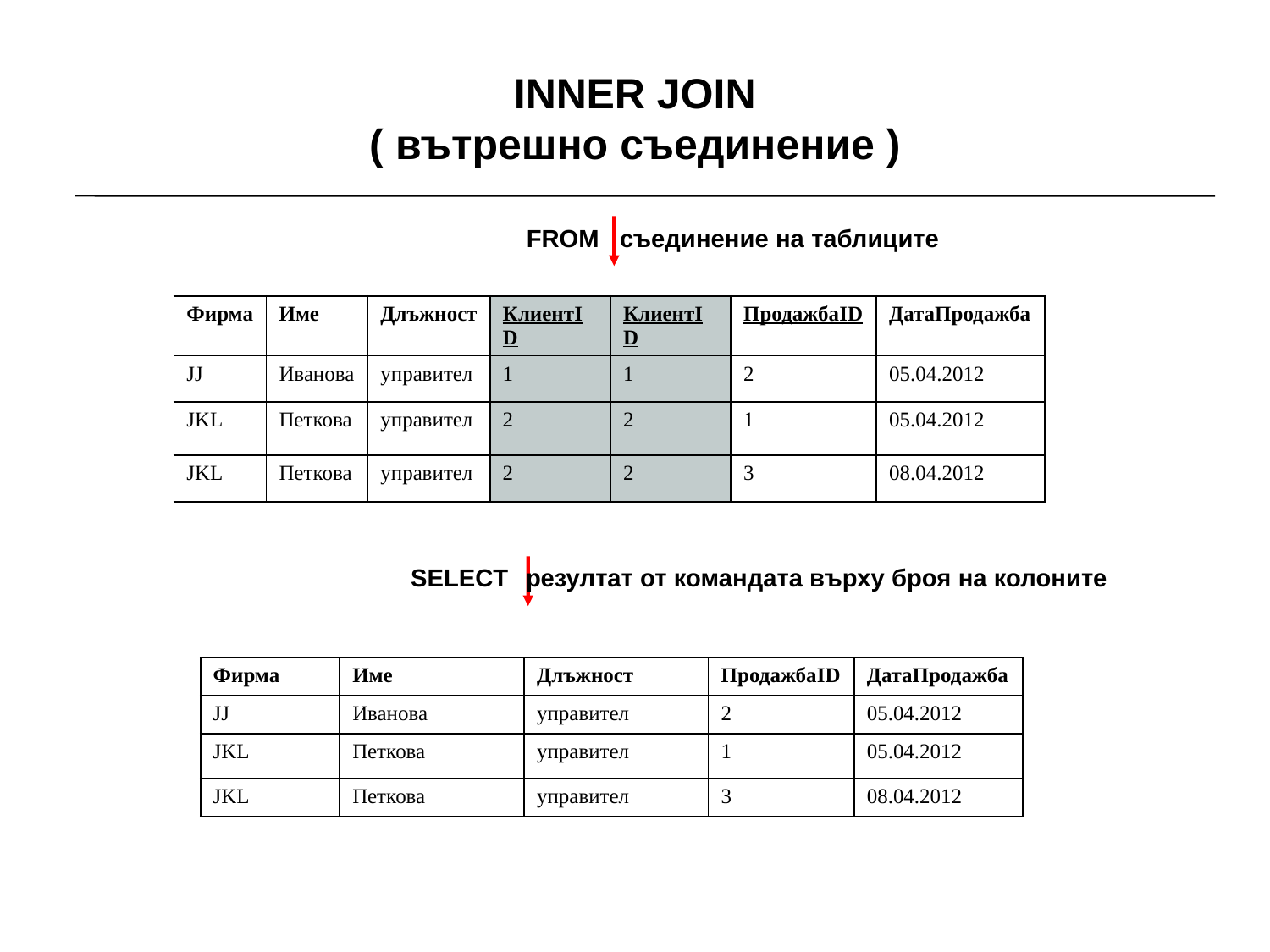

# INNER JOIN ( вътрешно съединение )

FROM

съединение на таблиците
| Фирма | Име | Длъжност | КлиентID | КлиентID | ПродажбаID | ДатаПродажба |
| --- | --- | --- | --- | --- | --- | --- |
| JJ | Иванова | управител | 1 | 1 | 2 | 05.04.2012 |
| JKL | Петкова | управител | 2 | 2 | 1 | 05.04.2012 |
| JKL | Петкова | управител | 2 | 2 | 3 | 08.04.2012 |
SELECT

резултат от командата върху броя на колоните
| Фирма | Име | Длъжност | ПродажбаID | ДатаПродажба |
| --- | --- | --- | --- | --- |
| JJ | Иванова | управител | 2 | 05.04.2012 |
| JKL | Петкова | управител | 1 | 05.04.2012 |
| JKL | Петкова | управител | 3 | 08.04.2012 |